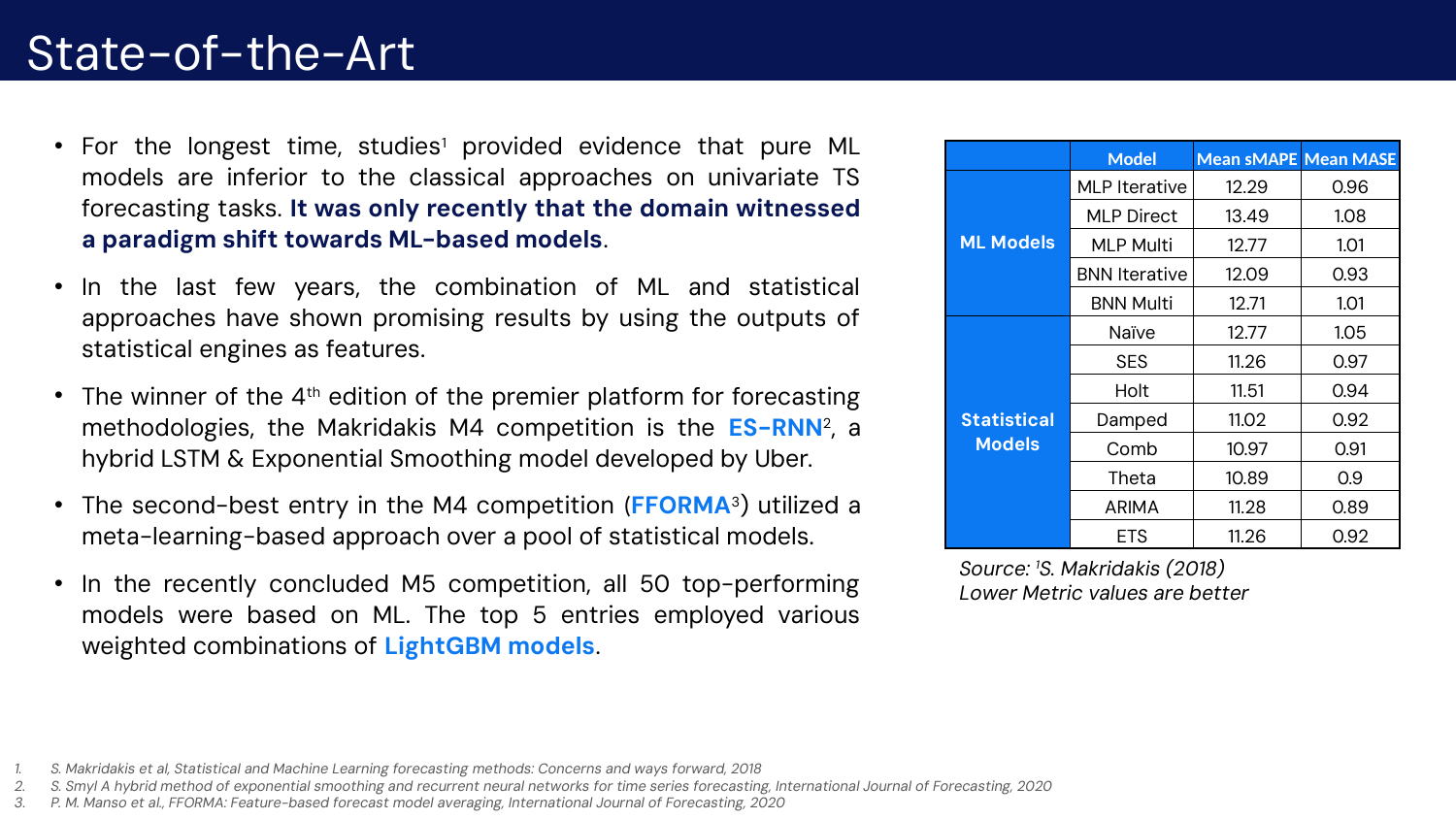

State-of-the-Art
For the longest time, studies1 provided evidence that pure ML models are inferior to the classical approaches on univariate TS forecasting tasks. It was only recently that the domain witnessed a paradigm shift towards ML-based models.
In the last few years, the combination of ML and statistical approaches have shown promising results by using the outputs of statistical engines as features.
The winner of the 4th edition of the premier platform for forecasting methodologies, the Makridakis M4 competition is the ES-RNN2, a hybrid LSTM & Exponential Smoothing model developed by Uber.
The second-best entry in the M4 competition (FFORMA3) utilized a meta-learning-based approach over a pool of statistical models.
In the recently concluded M5 competition, all 50 top-performing models were based on ML. The top 5 entries employed various weighted combinations of LightGBM models.
|  | Model | Mean sMAPE | Mean MASE |
| --- | --- | --- | --- |
| ML Models | MLP Iterative | 12.29 | 0.96 |
|  | MLP Direct | 13.49 | 1.08 |
|  | MLP Multi | 12.77 | 1.01 |
|  | BNN Iterative | 12.09 | 0.93 |
|  | BNN Multi | 12.71 | 1.01 |
| Statistical Models | Naïve | 12.77 | 1.05 |
|  | SES | 11.26 | 0.97 |
|  | Holt | 11.51 | 0.94 |
|  | Damped | 11.02 | 0.92 |
|  | Comb | 10.97 | 0.91 |
|  | Theta | 10.89 | 0.9 |
|  | ARIMA | 11.28 | 0.89 |
|  | ETS | 11.26 | 0.92 |
Source: 1S. Makridakis (2018)
Lower Metric values are better
S. Makridakis et al, Statistical and Machine Learning forecasting methods: Concerns and ways forward, 2018
S. Smyl A hybrid method of exponential smoothing and recurrent neural networks for time series forecasting, International Journal of Forecasting, 2020
P. M. Manso et al., FFORMA: Feature-based forecast model averaging, International Journal of Forecasting, 2020